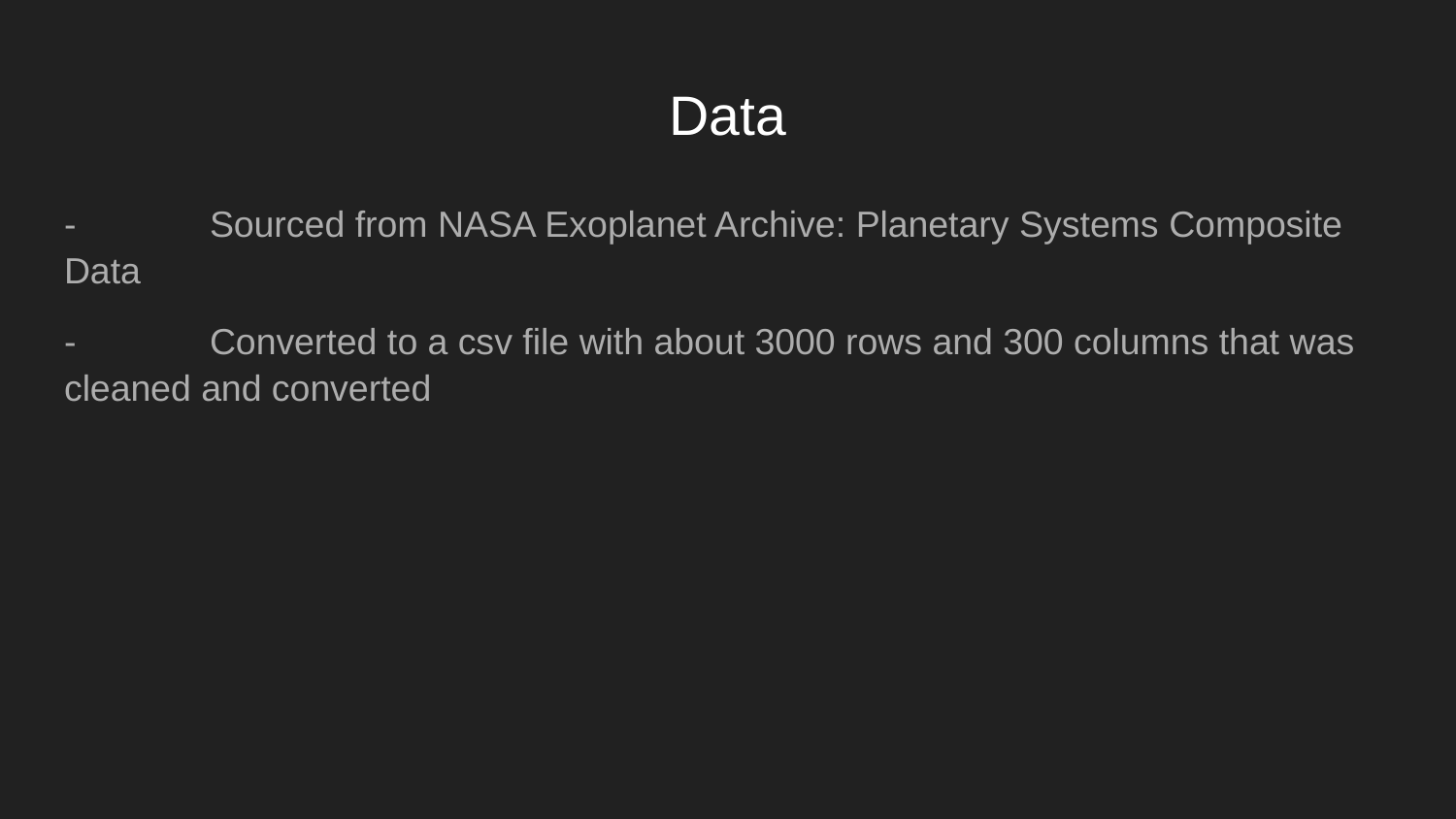

# Data
-	Sourced from NASA Exoplanet Archive: Planetary Systems Composite Data
-	Converted to a csv file with about 3000 rows and 300 columns that was cleaned and converted